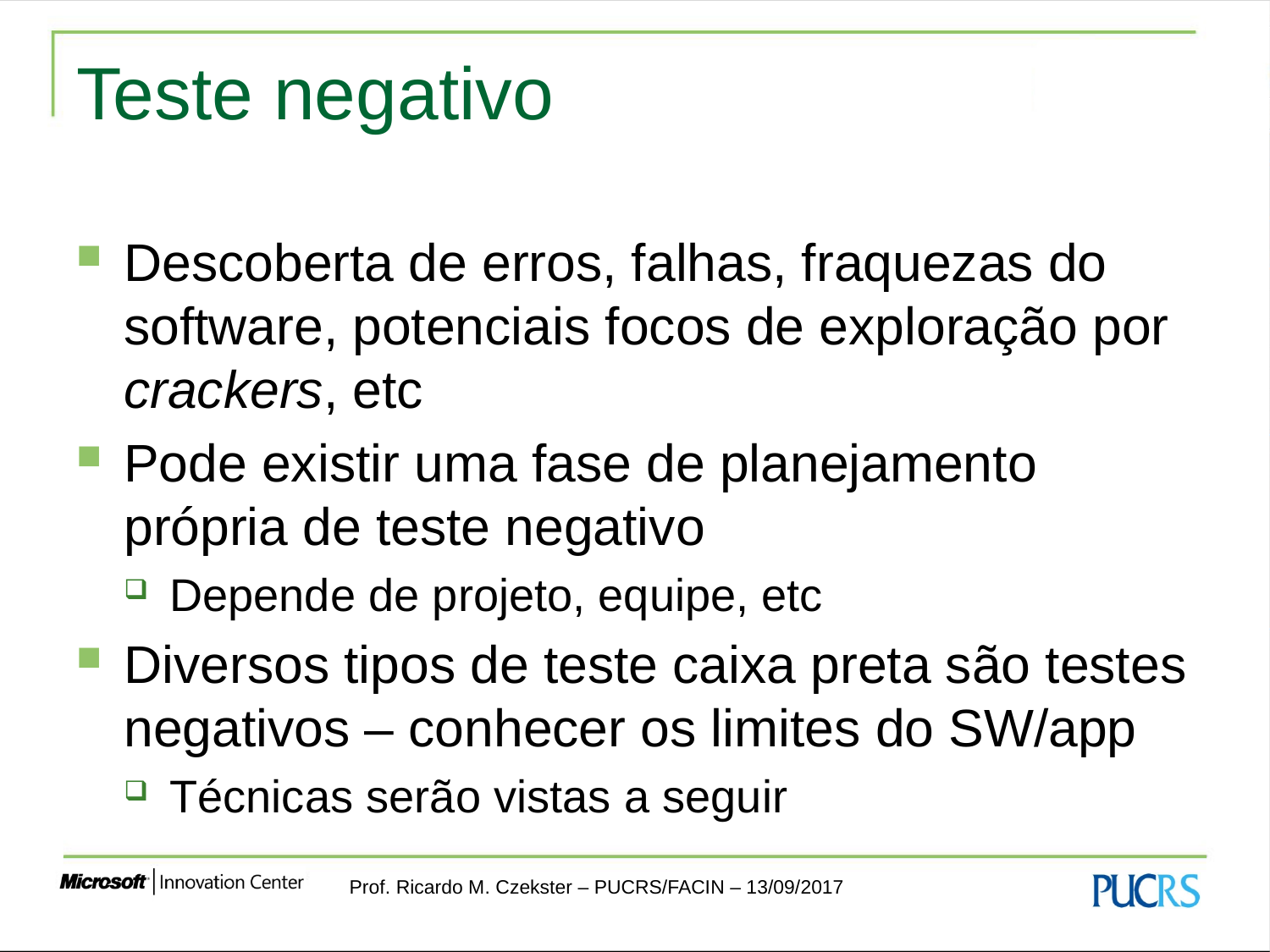

# Teste negativo
Descoberta de erros, falhas, fraquezas do software, potenciais focos de exploração por crackers, etc
Pode existir uma fase de planejamento própria de teste negativo
Depende de projeto, equipe, etc
Diversos tipos de teste caixa preta são testes negativos – conhecer os limites do SW/app
Técnicas serão vistas a seguir